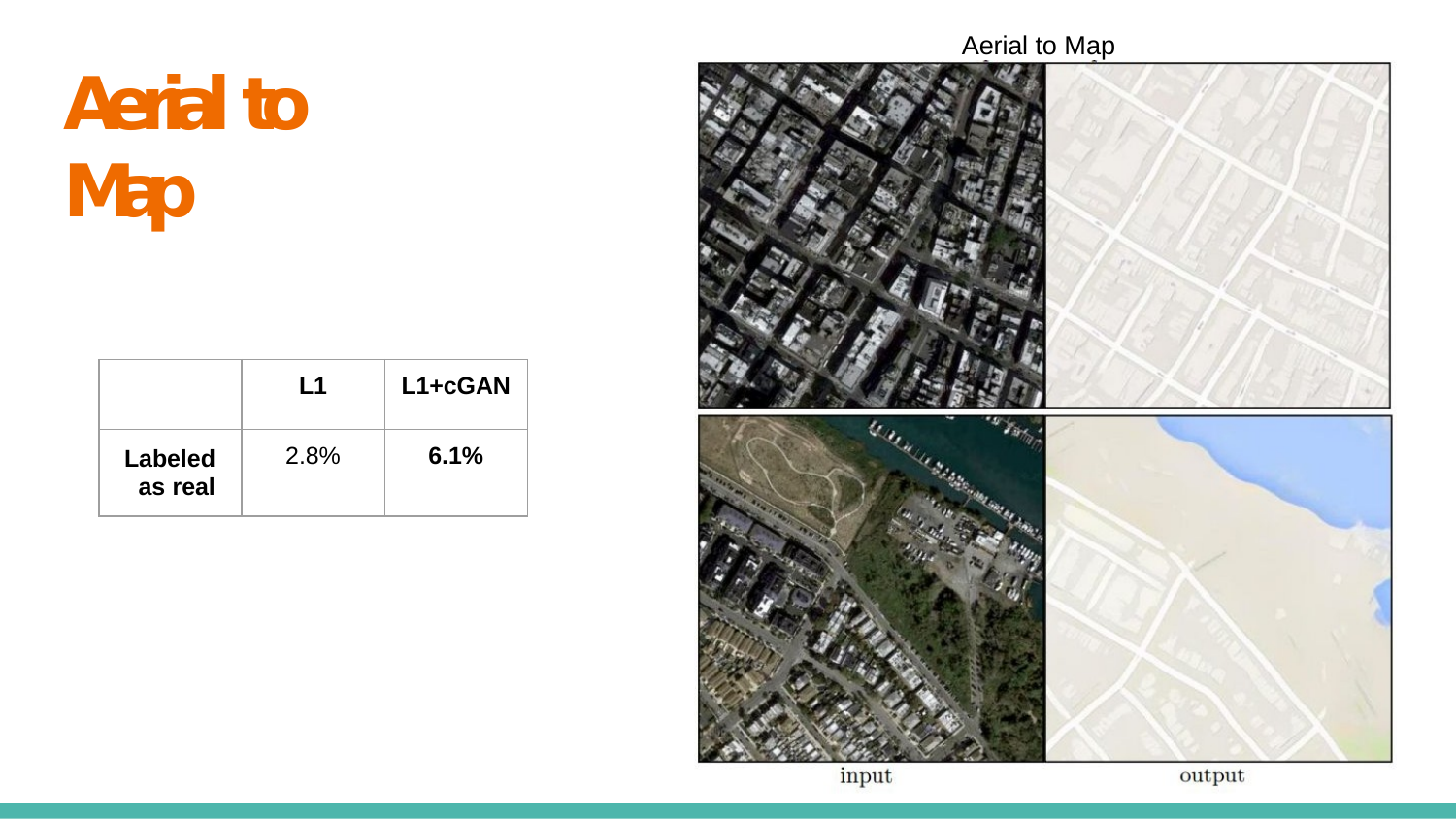

Aerial to Map
# Aerial to Map

|  | L1 | L1+cGAN |
| --- | --- | --- |
| Labeled as real | 2.8% | 6.1% |